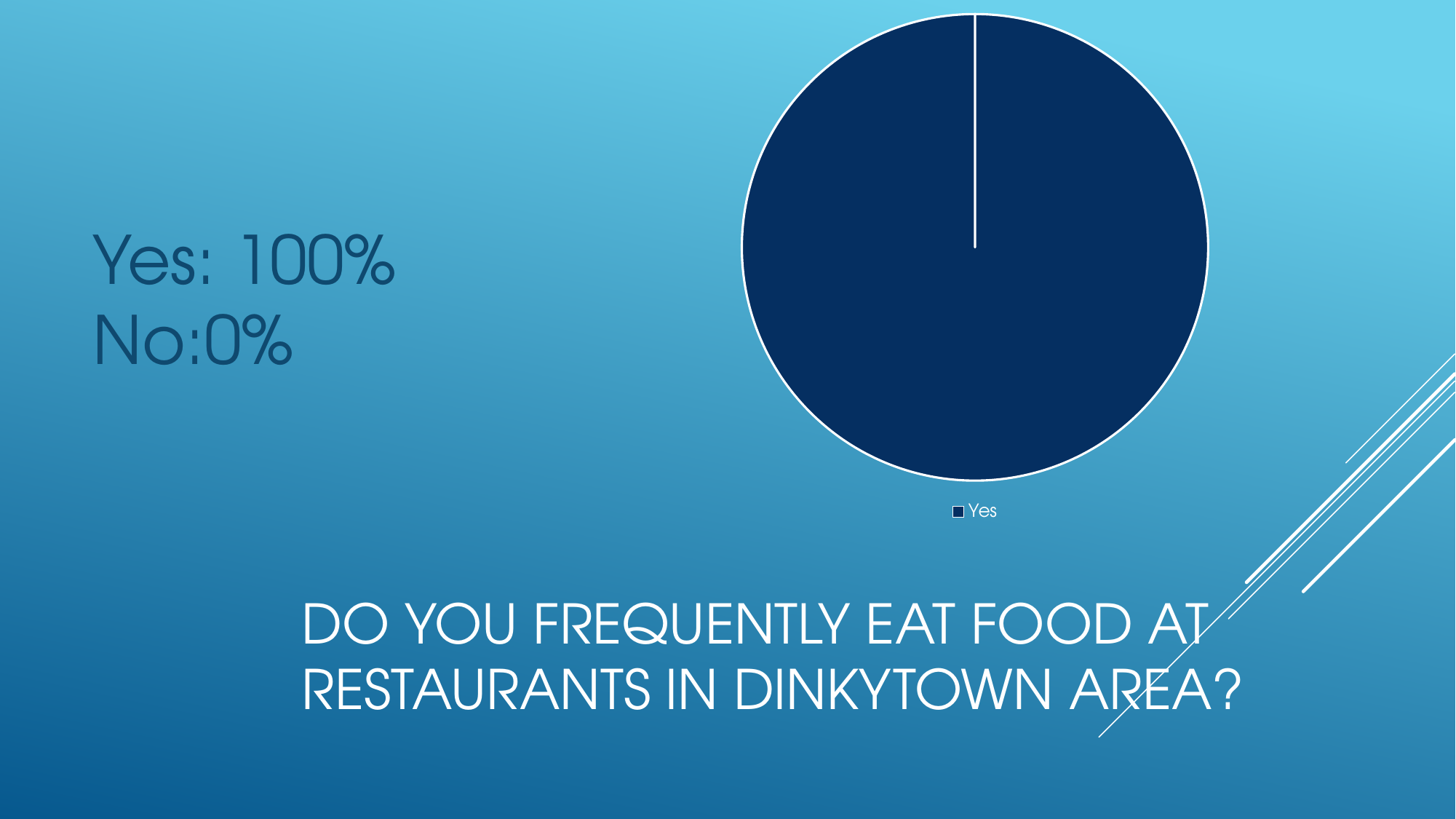

### Chart

| Category | Column1 |
|---|---|
| Yes | 1.0 |
Yes: 100%
No:0%
# Do you frequently eat food at restaurants in Dinkytown Area?